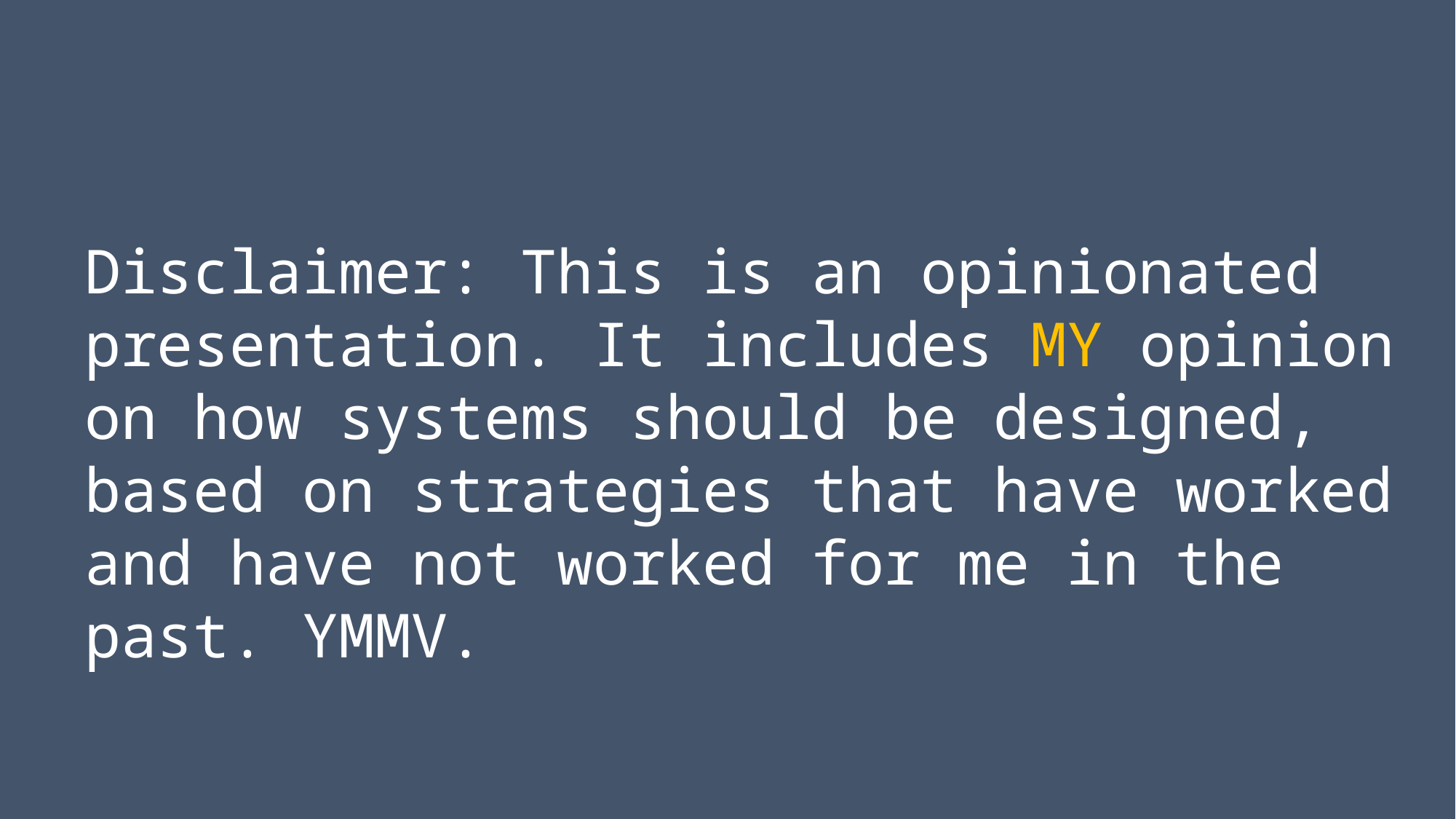

Disclaimer: This is an opinionated presentation. It includes MY opinion on how systems should be designed, based on strategies that have worked and have not worked for me in the past. YMMV.